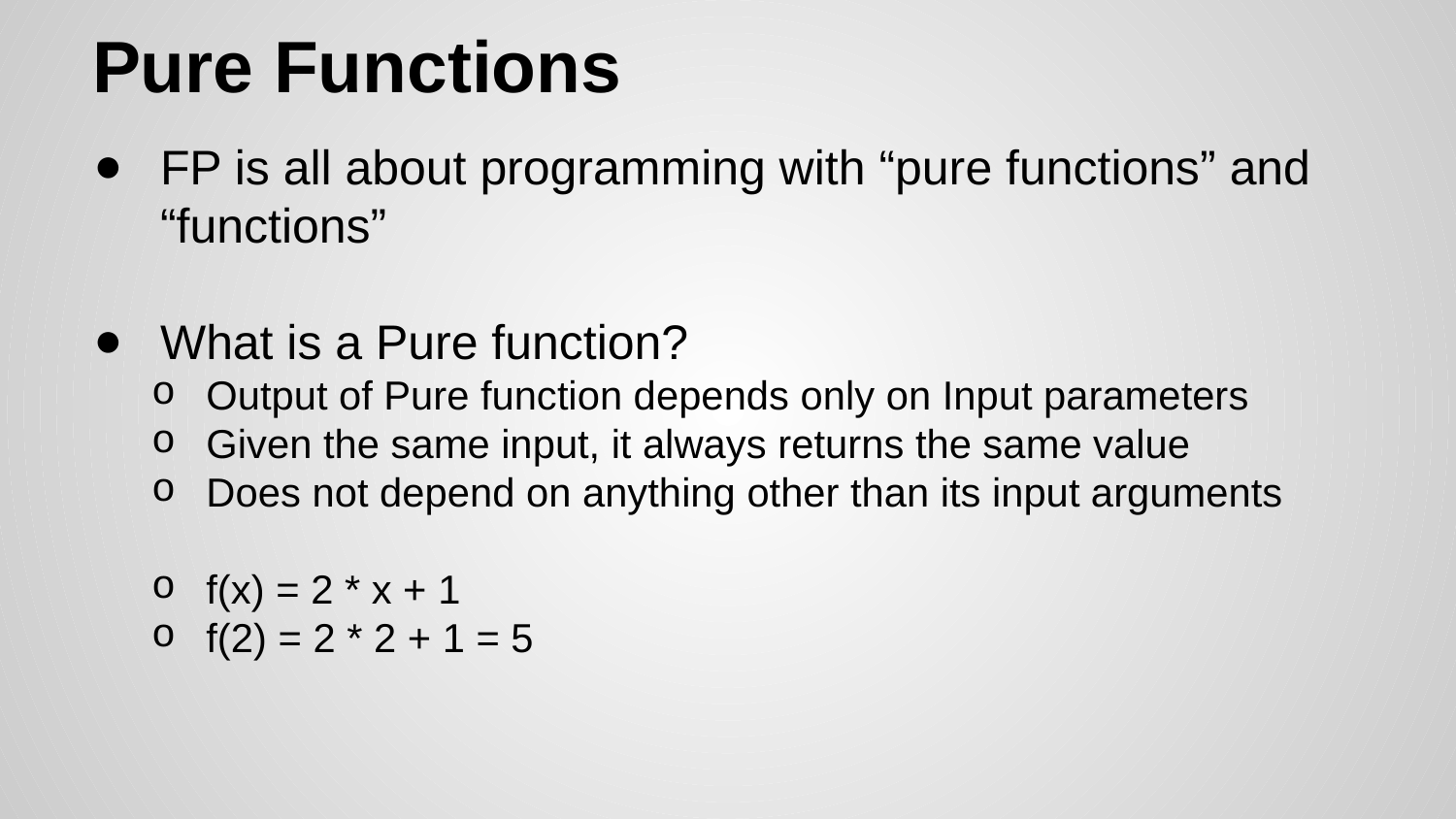

# Pure Functions
FP is all about programming with “pure functions” and “functions”

What is a Pure function?
Output of Pure function depends only on Input parameters
Given the same input, it always returns the same value
Does not depend on anything other than its input arguments

f(x) = 2 * x + 1
f(2) = 2 * 2 + 1 = 5